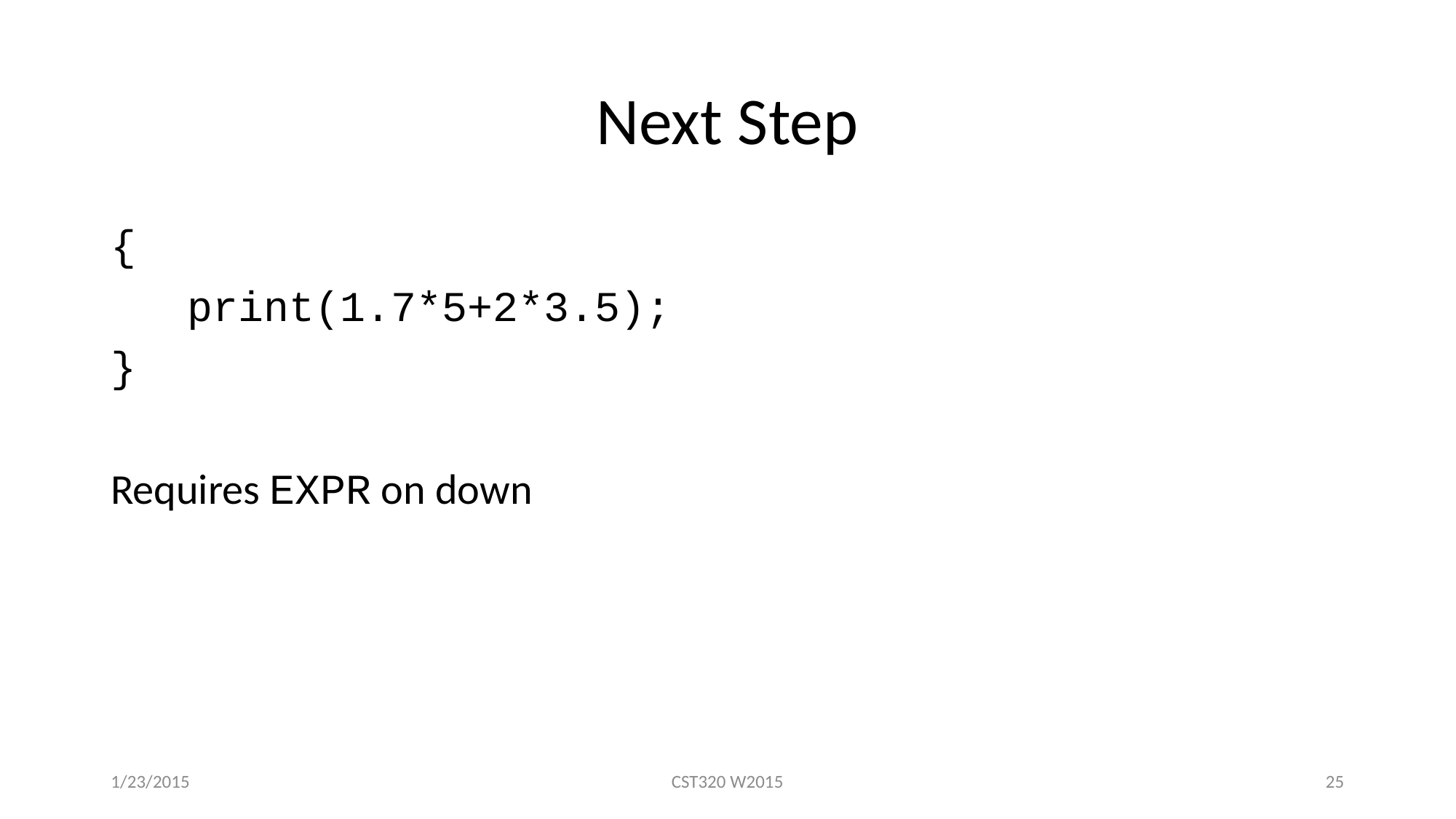

# Next Step
{
   print(1.7*5+2*3.5);
}

Requires EXPR on down
1/23/2015
CST320 W2015
25